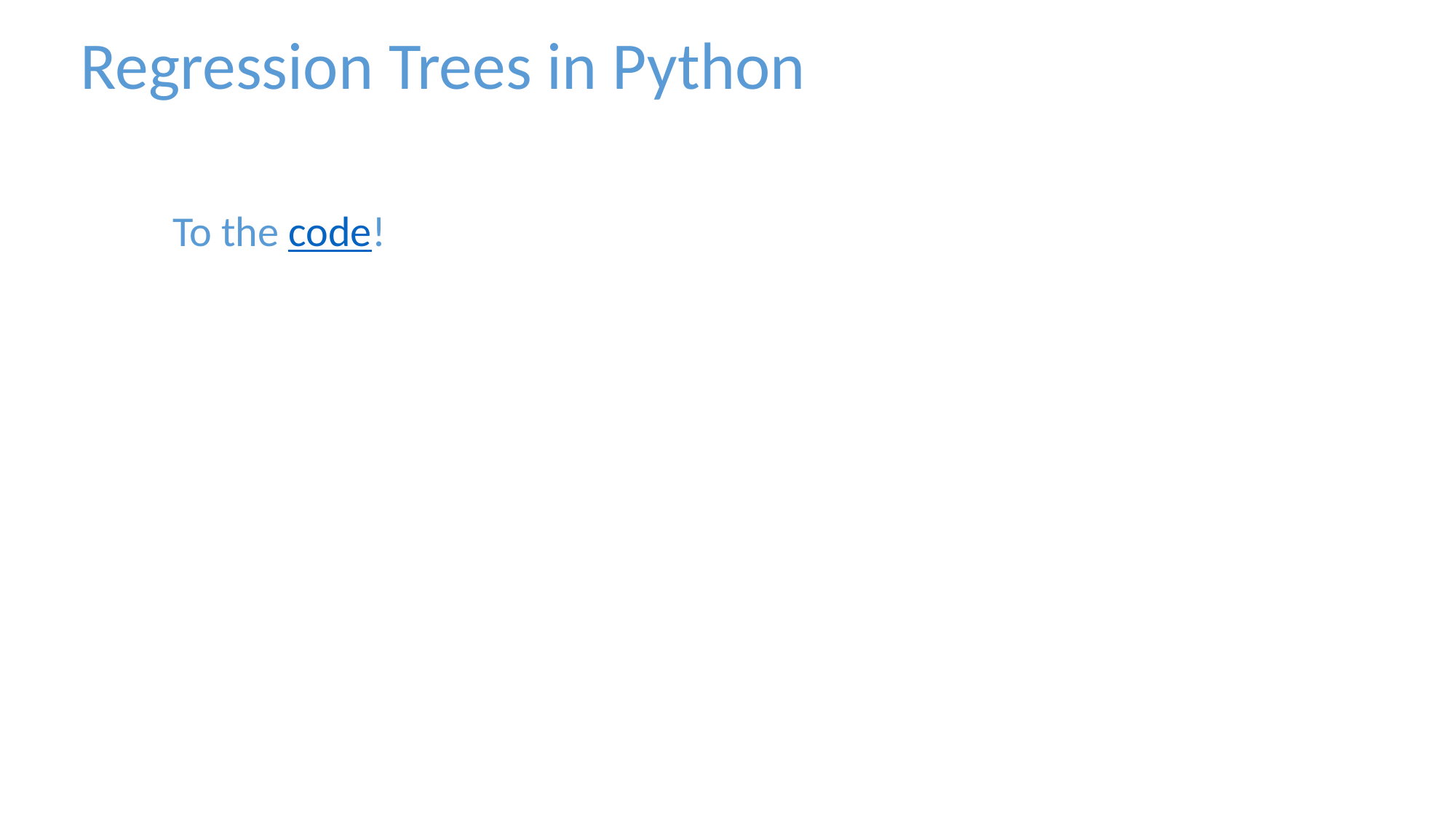

Regression Trees in Python
To the code!